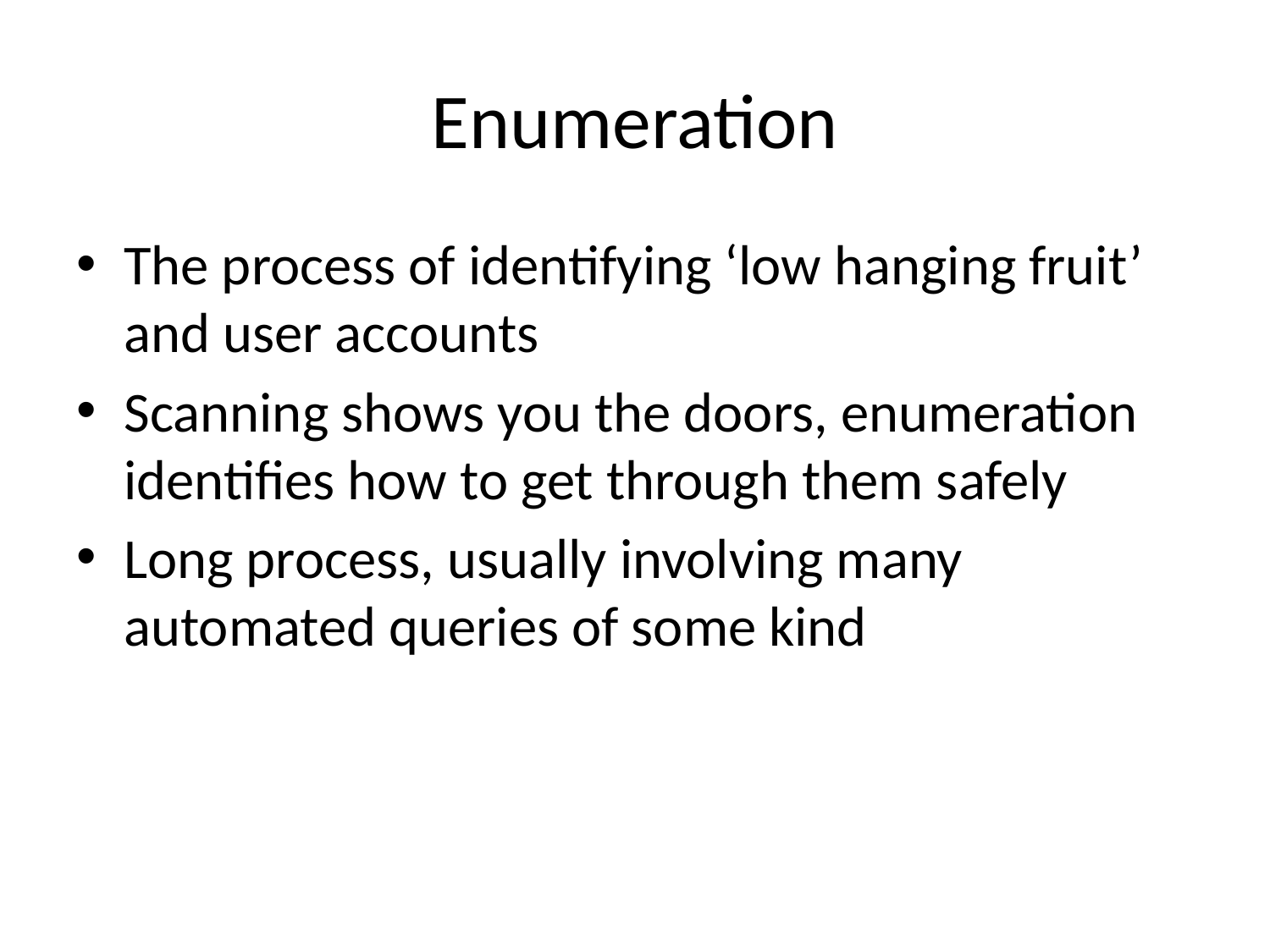

# Enumeration
The process of identifying ‘low hanging fruit’ and user accounts
Scanning shows you the doors, enumeration identifies how to get through them safely
Long process, usually involving many automated queries of some kind